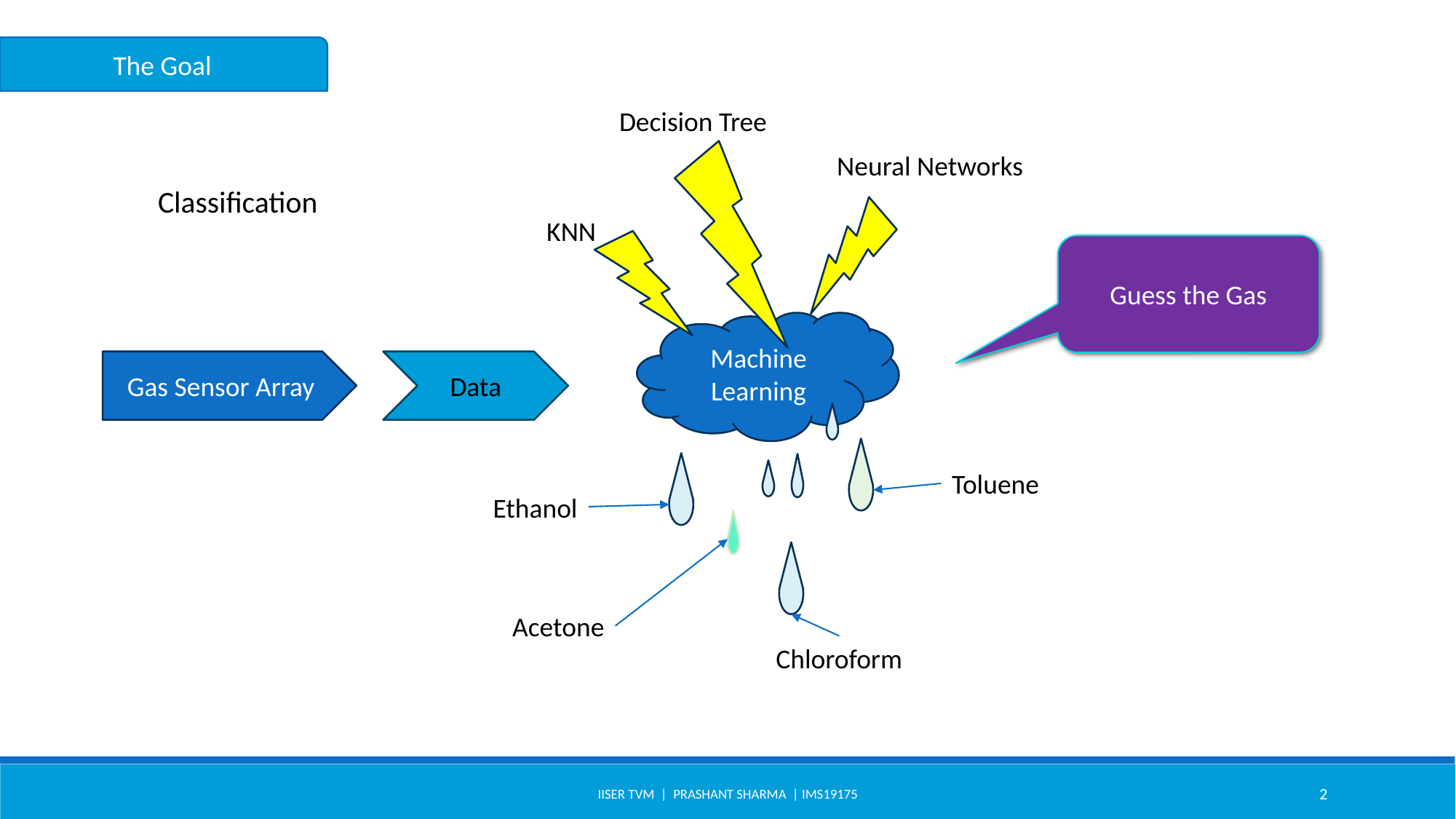

The Goal
Decision Tree

Neural Networks
Classification

KNN

Guess the Gas
Machine Learning
Gas Sensor Array
Data

Toluene
Ethanol

Acetone
Chloroform
IISER TVM  |  Prashant Sharma  | IMS19175
2